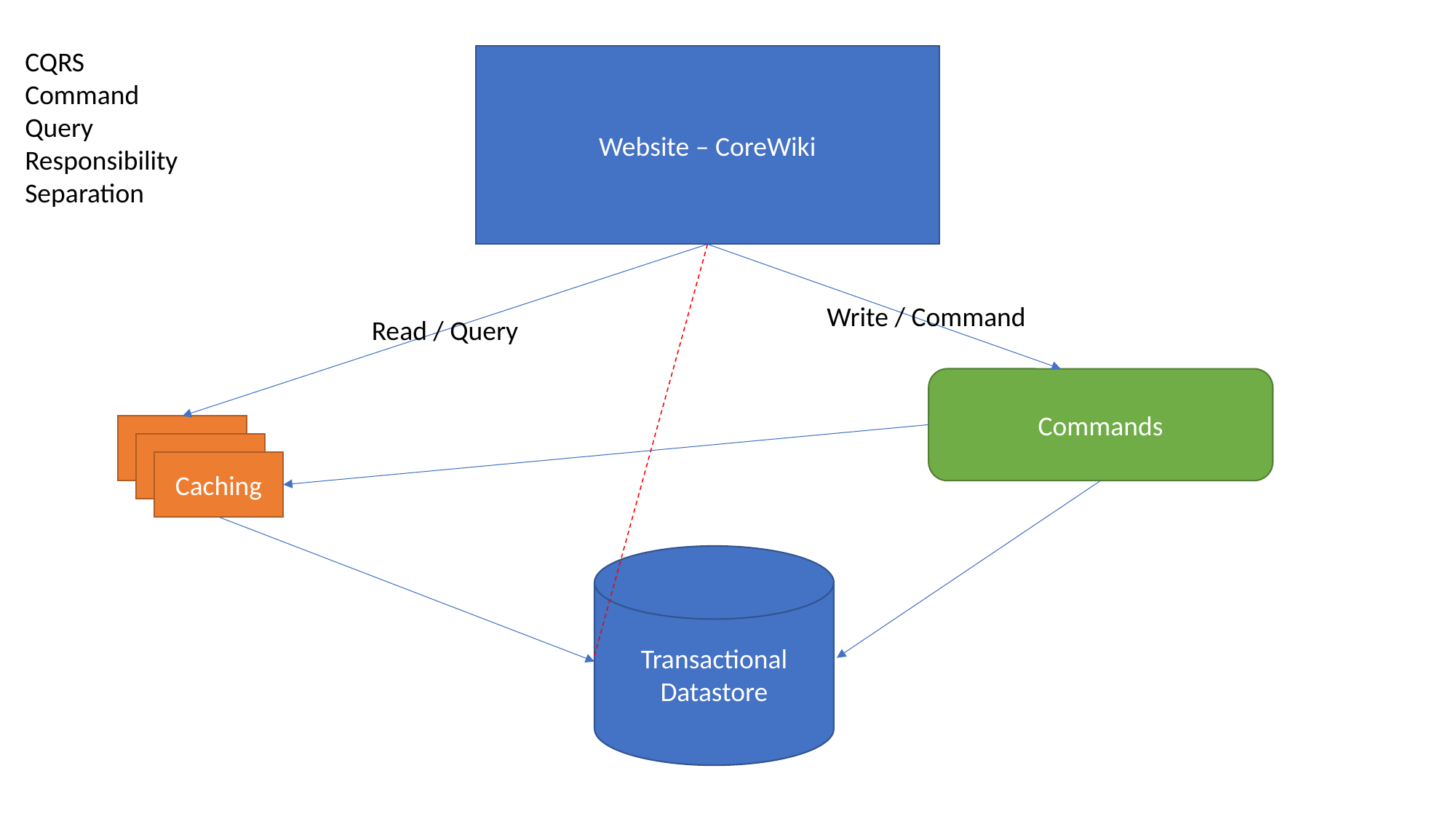

CQRS
Command
Query
Responsibility
Separation
Website – CoreWiki
Write / Command
Read / Query
Commands
Caching
Caching
Caching
Transactional
Datastore